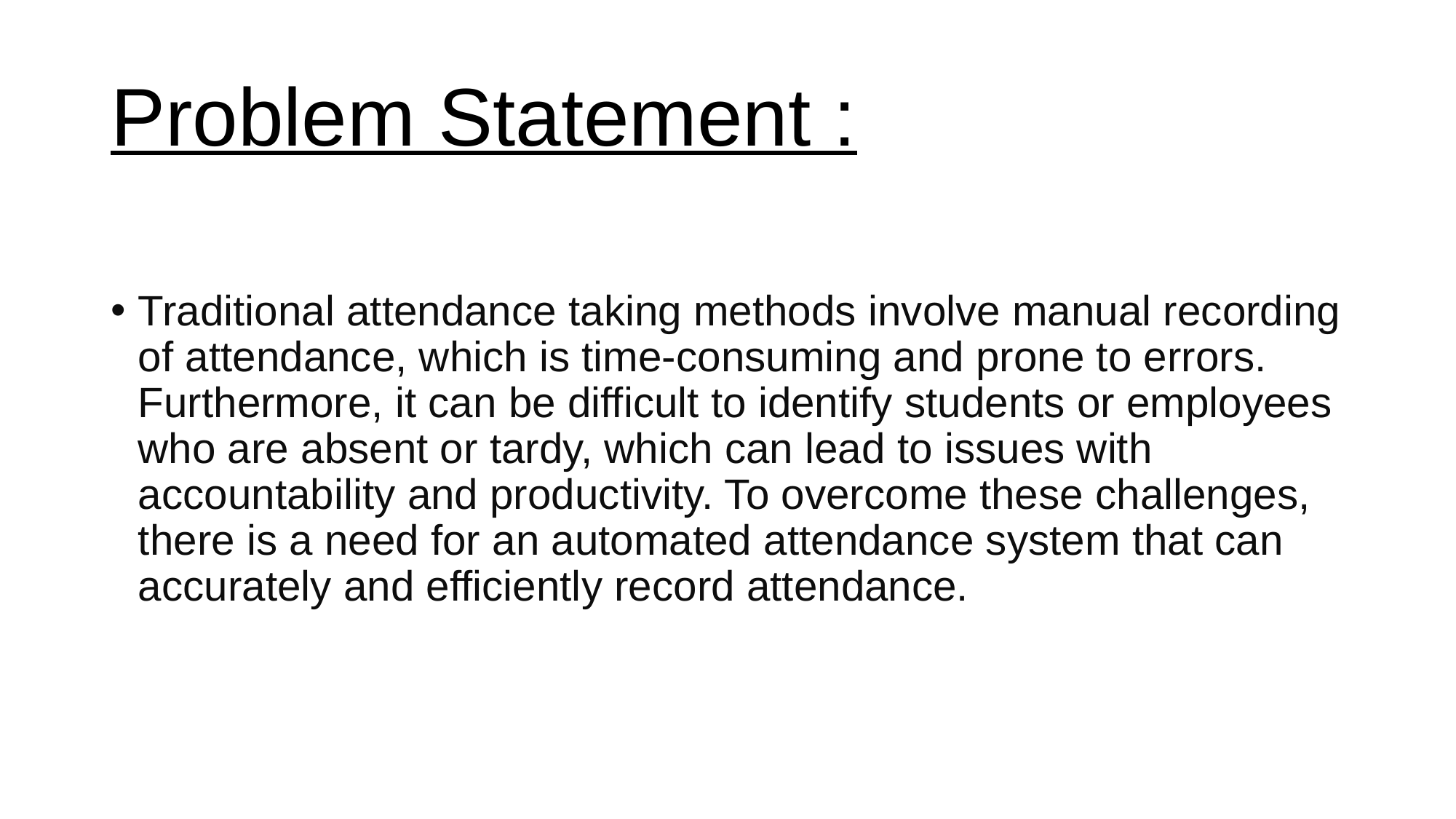

# Problem Statement :

Traditional attendance taking methods involve manual recording of attendance, which is time-consuming and prone to errors. Furthermore, it can be difficult to identify students or employees who are absent or tardy, which can lead to issues with accountability and productivity. To overcome these challenges, there is a need for an automated attendance system that can accurately and efficiently record attendance.